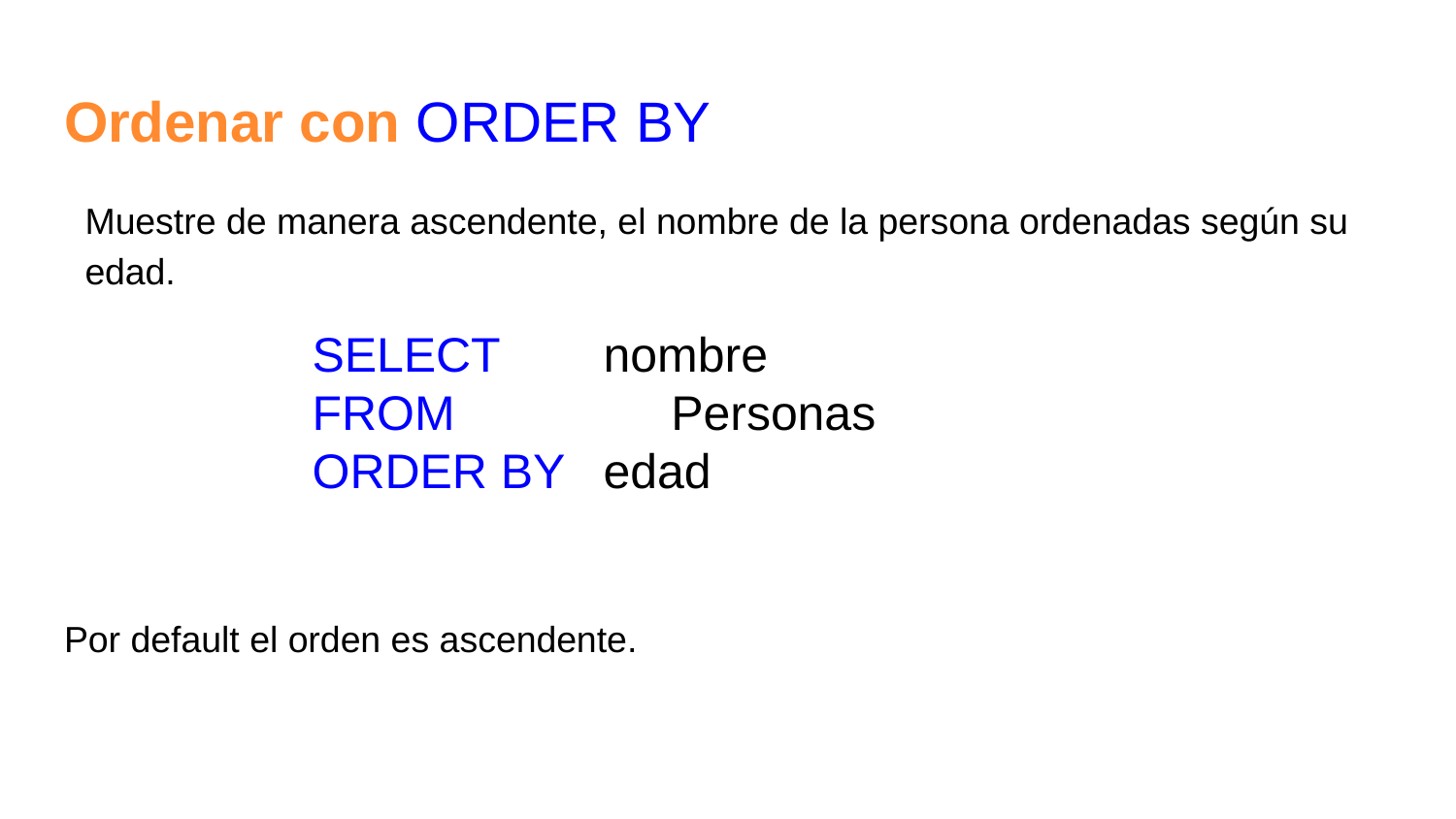

# Ordenar con ORDER BY
Muestre de manera ascendente, el nombre de la persona ordenadas según su edad.
SELECT      	nombre
FROM 	     Personas
ORDER BY	edad

Por default el orden es ascendente.